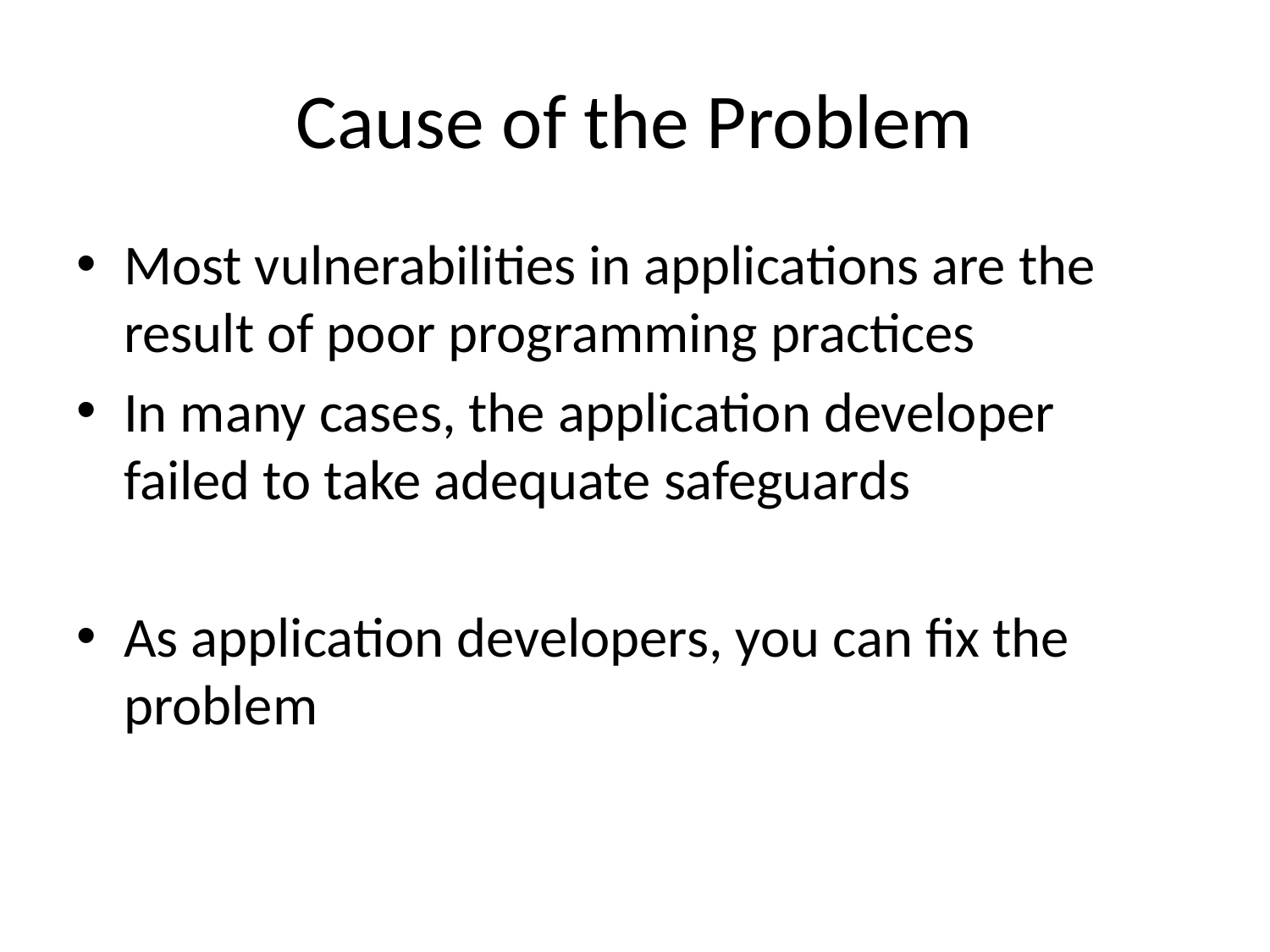

# Cause of the Problem
Most vulnerabilities in applications are the result of poor programming practices
In many cases, the application developer failed to take adequate safeguards

As application developers, you can fix the problem